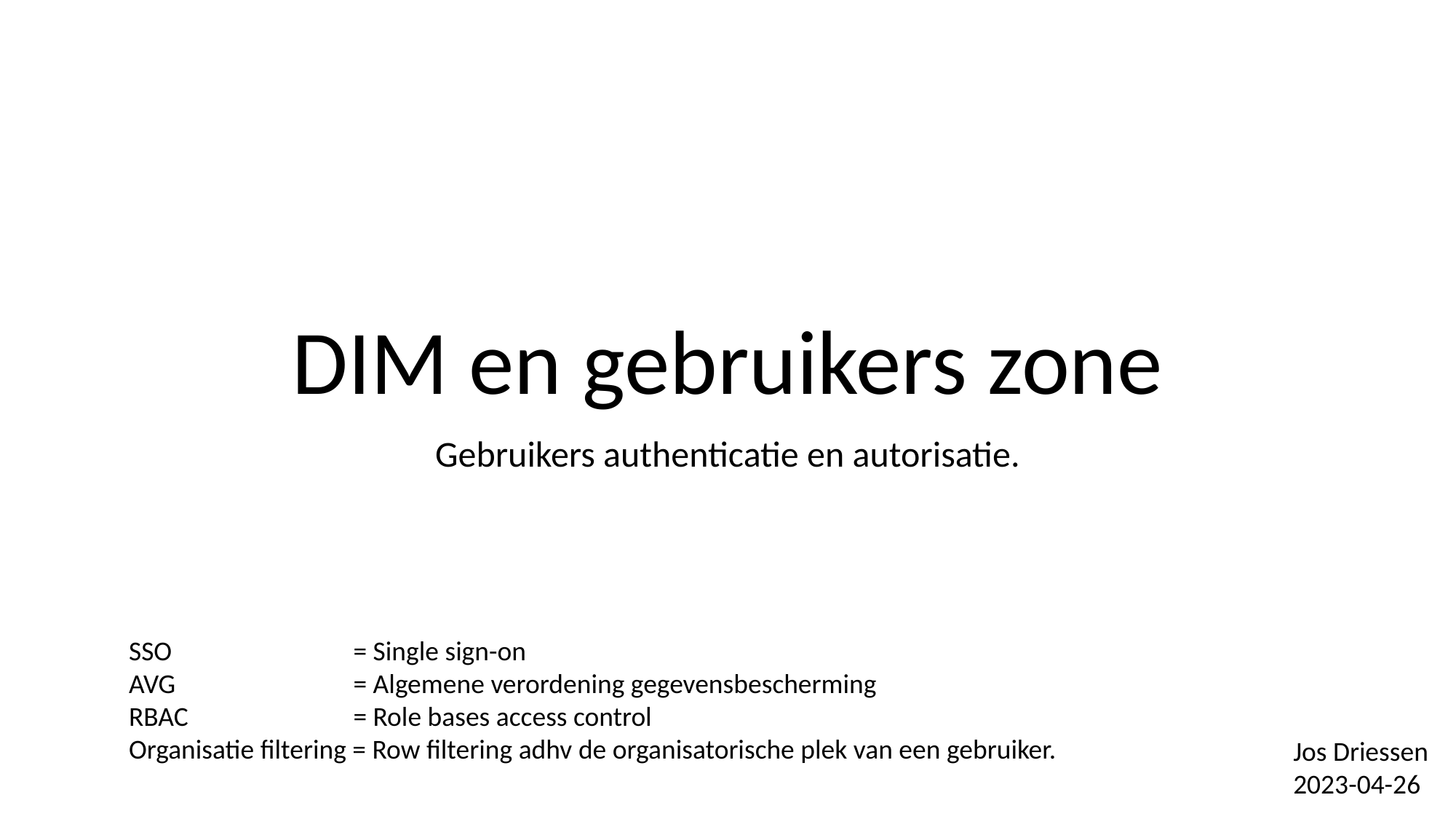

# DIM en gebruikers zone
Gebruikers authenticatie en autorisatie.
SSO 		 = Single sign-on
AVG 		 = Algemene verordening gegevensbescherming
RBAC 		 = Role bases access control
Organisatie filtering = Row filtering adhv de organisatorische plek van een gebruiker.
Jos Driessen
2023-04-26